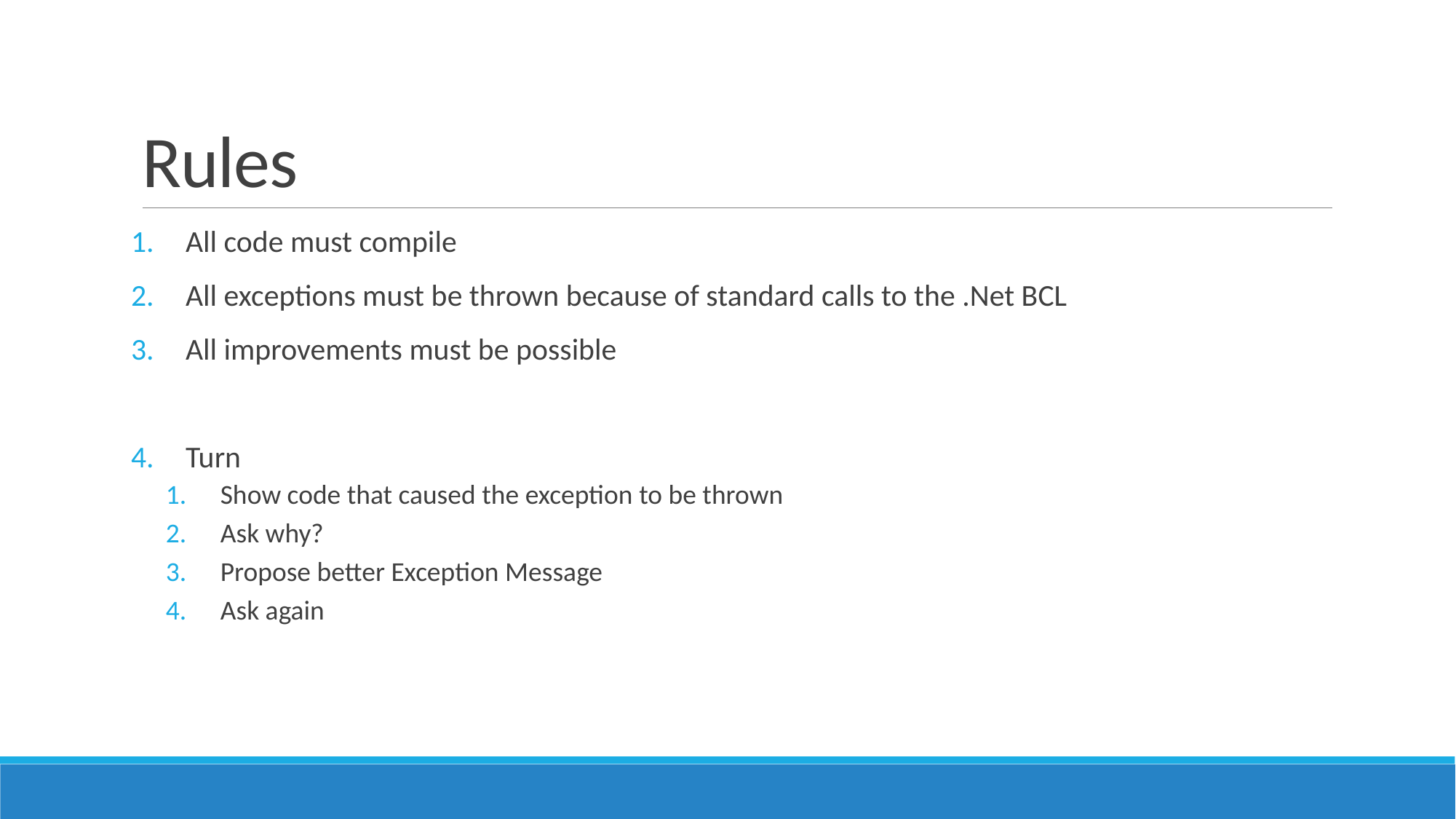

# Rules
All code must compile
All exceptions must be thrown because of standard calls to the .Net BCL
All improvements must be possible

Turn
Show code that caused the exception to be thrown
Ask why?
Propose better Exception Message
Ask again